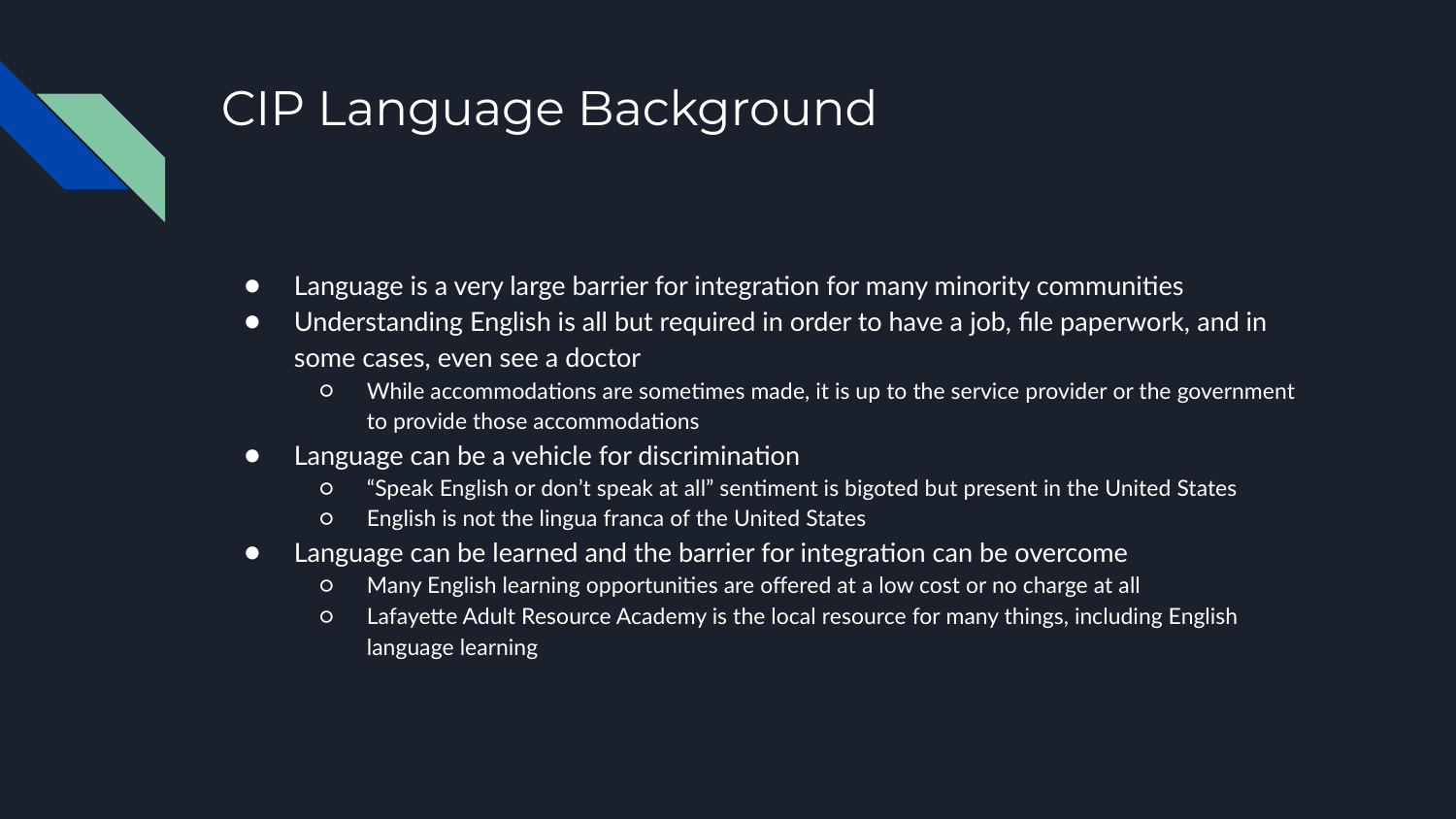

# CIP Language Background
Language is a very large barrier for integration for many minority communities
Understanding English is all but required in order to have a job, file paperwork, and in some cases, even see a doctor
While accommodations are sometimes made, it is up to the service provider or the government to provide those accommodations
Language can be a vehicle for discrimination
“Speak English or don’t speak at all” sentiment is bigoted but present in the United States
English is not the lingua franca of the United States
Language can be learned and the barrier for integration can be overcome
Many English learning opportunities are offered at a low cost or no charge at all
Lafayette Adult Resource Academy is the local resource for many things, including English language learning